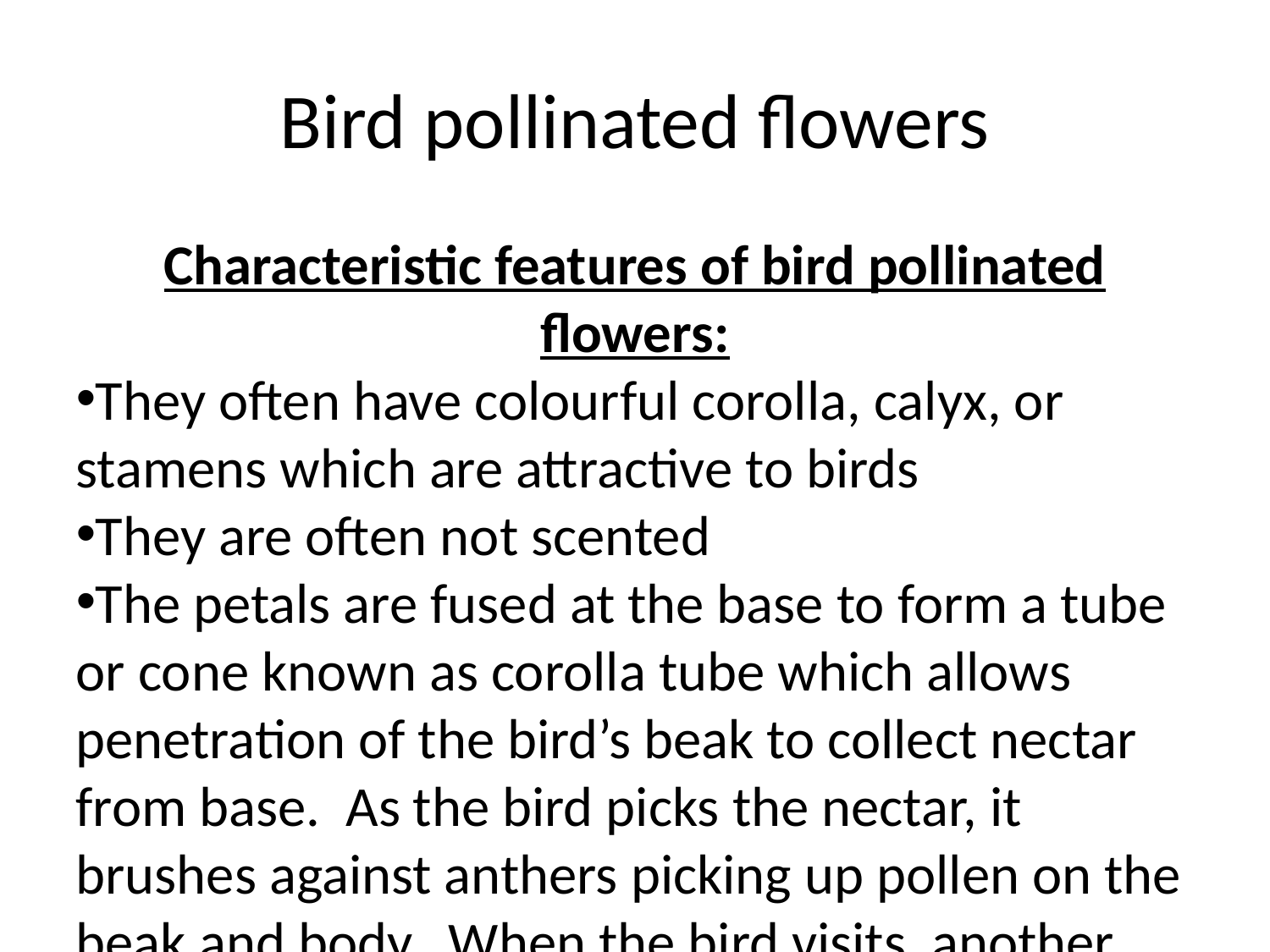

Bird pollinated flowers
Characteristic features of bird pollinated flowers:
They often have colourful corolla, calyx, or stamens which are attractive to birds
They are often not scented
The petals are fused at the base to form a tube or cone known as corolla tube which allows penetration of the bird’s beak to collect nectar from base.  As the bird picks the nectar, it brushes against anthers picking up pollen on the beak and body.  When the bird visits  another flower of same species, the pollen gets deposited on the stigma of the second flower
Stamens occur inside the corolla tube
These types of flowers provide a large amount of nectar as reward for the bird pollinators